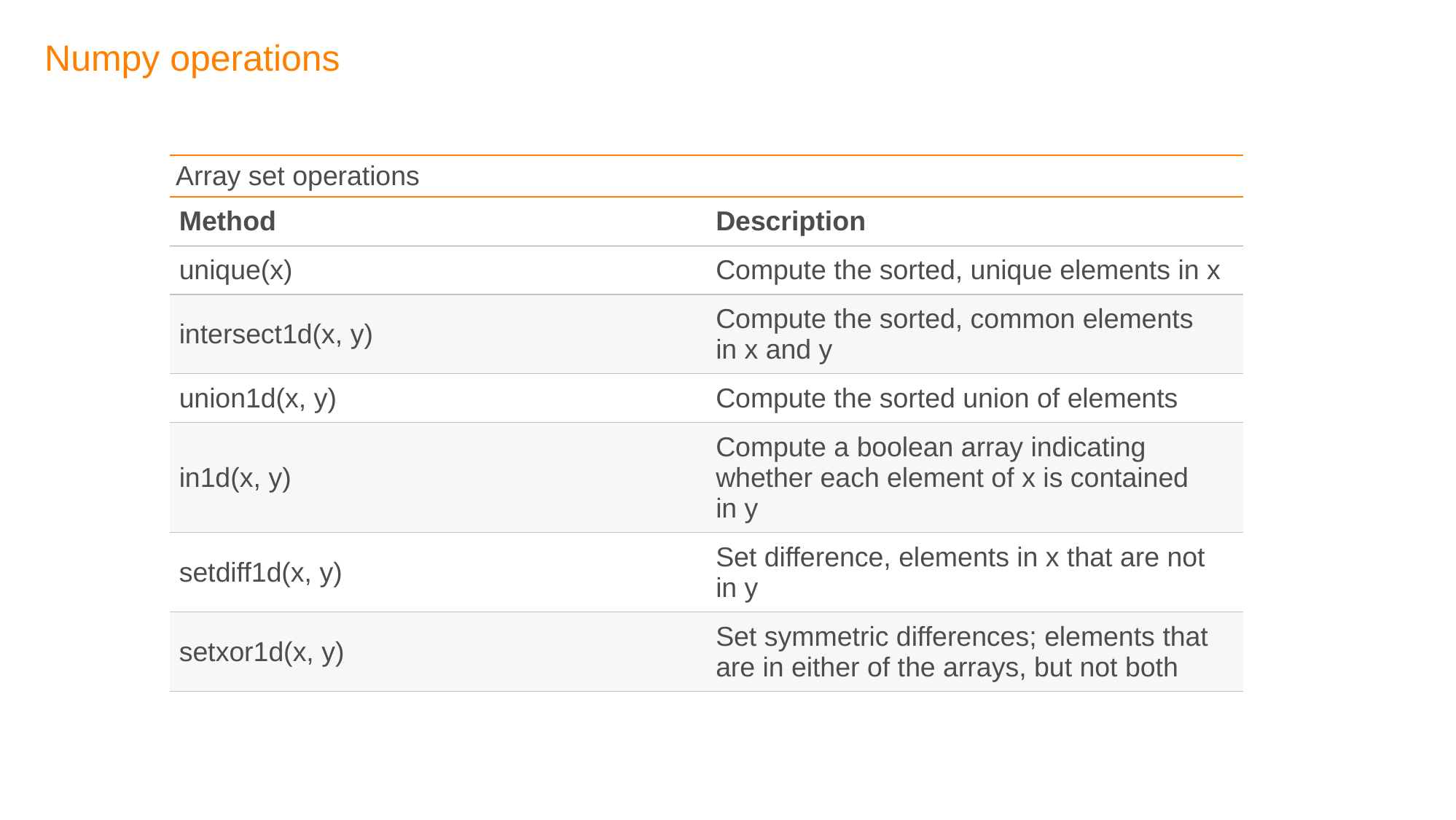

# Numpy operations
| Array set operations |  |
| --- | --- |
| Method | Description |
| unique(x) | Compute the sorted, unique elements in x |
| intersect1d(x, y) | Compute the sorted, common elements in x and y |
| union1d(x, y) | Compute the sorted union of elements |
| in1d(x, y) | Compute a boolean array indicating whether each element of x is contained in y |
| setdiff1d(x, y) | Set difference, elements in x that are not in y |
| setxor1d(x, y) | Set symmetric differences; elements that are in either of the arrays, but not both |
3